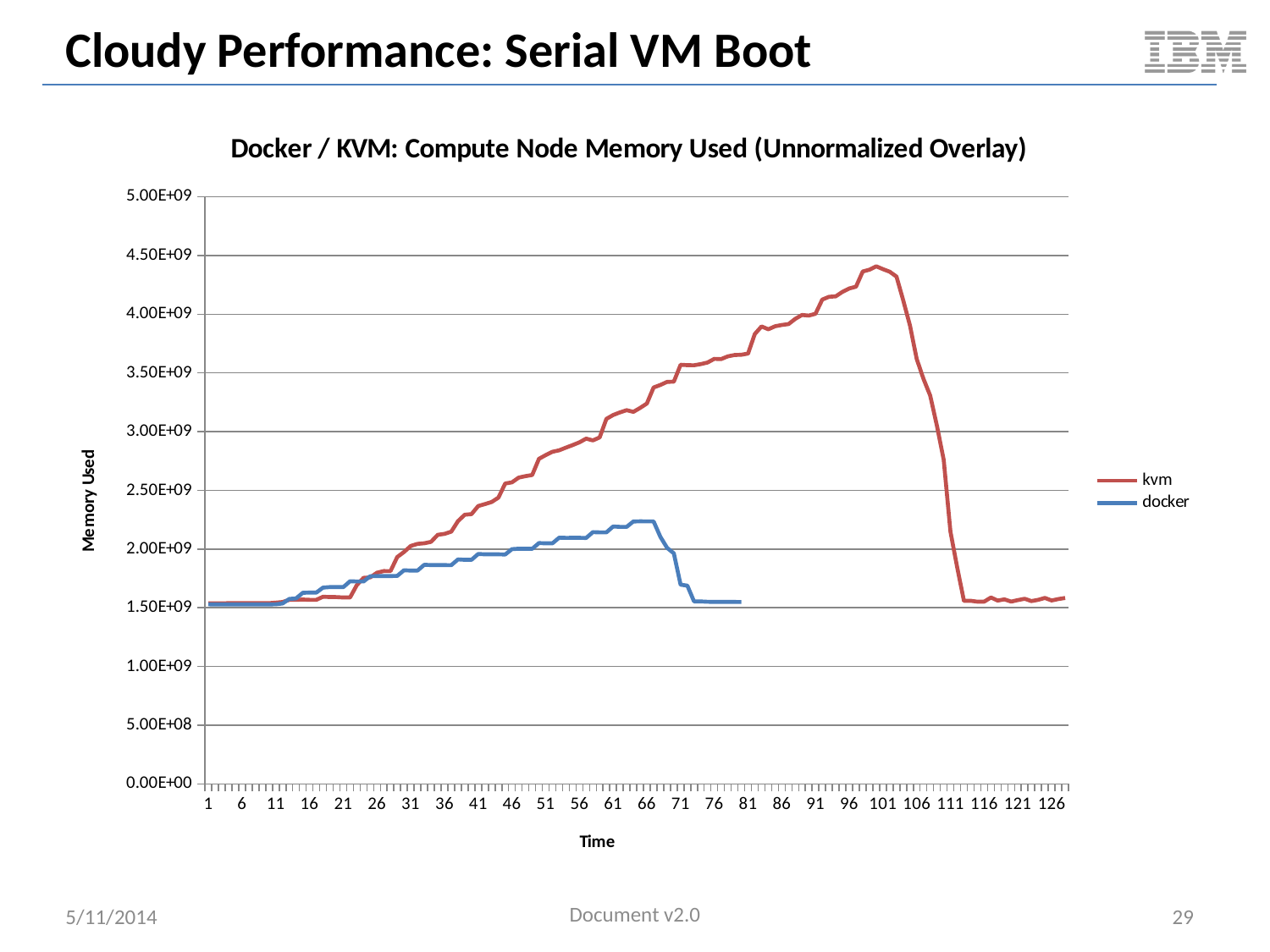

# Cloudy Performance: Serial VM Boot

### Chart: Docker / KVM: Compute Node Memory Used (Unnormalized Overlay)

| Category |  |  |
|---|---|---|
Document v2.0
5/11/2014
29